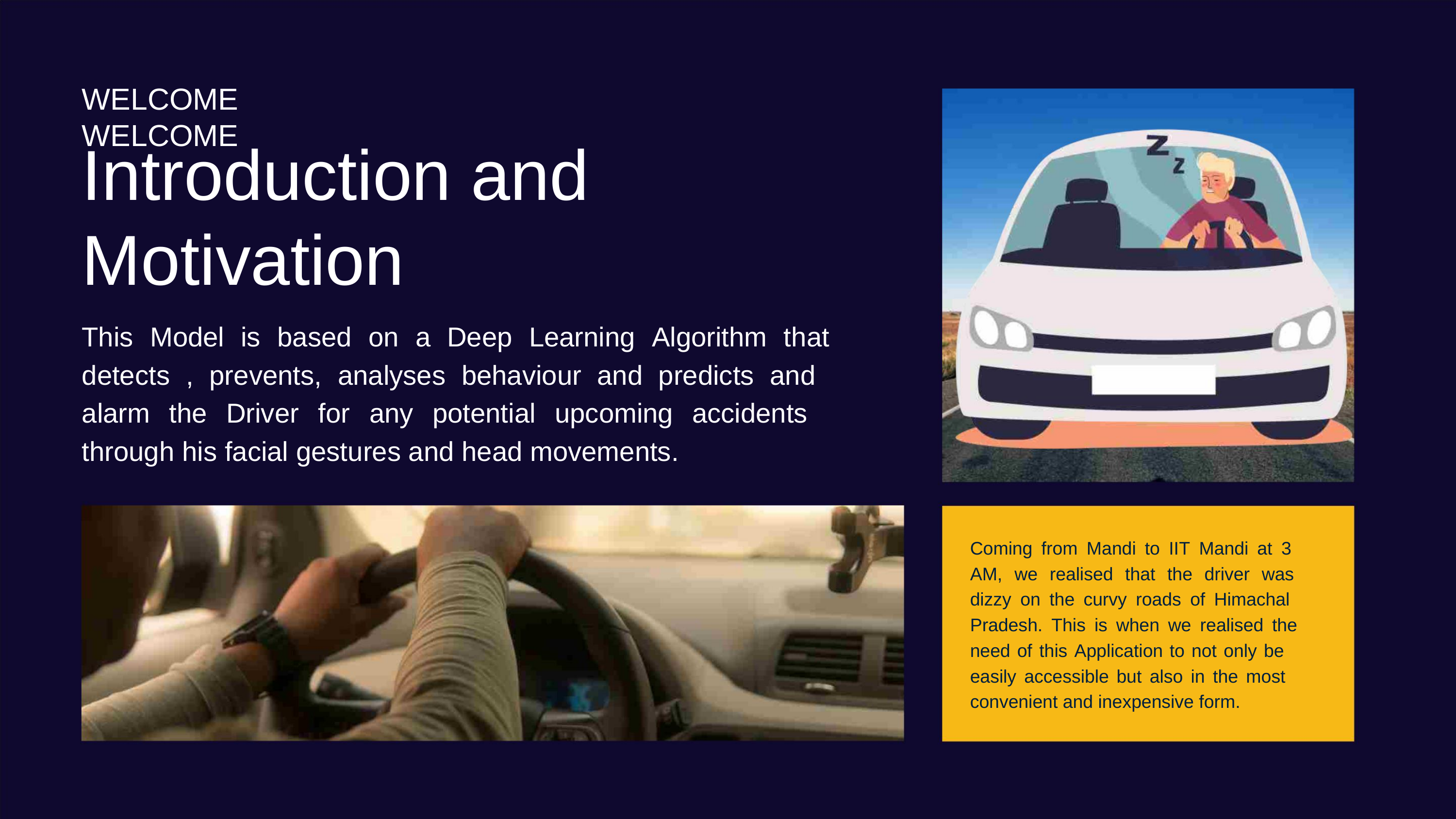

WELCOME WELCOME
Introduction and
Motivation
This Model is based on a Deep Learning Algorithm that
detects , prevents, analyses behaviour and predicts and
alarm the Driver for any potential upcoming accidents
through his facial gestures and head movements.
Coming from Mandi to IIT Mandi at 3
AM, we realised that the driver was
dizzy on the curvy roads of Himachal
Pradesh. This is when we realised the
need of this Application to not only be
easily accessible but also in the most
convenient and inexpensive form.